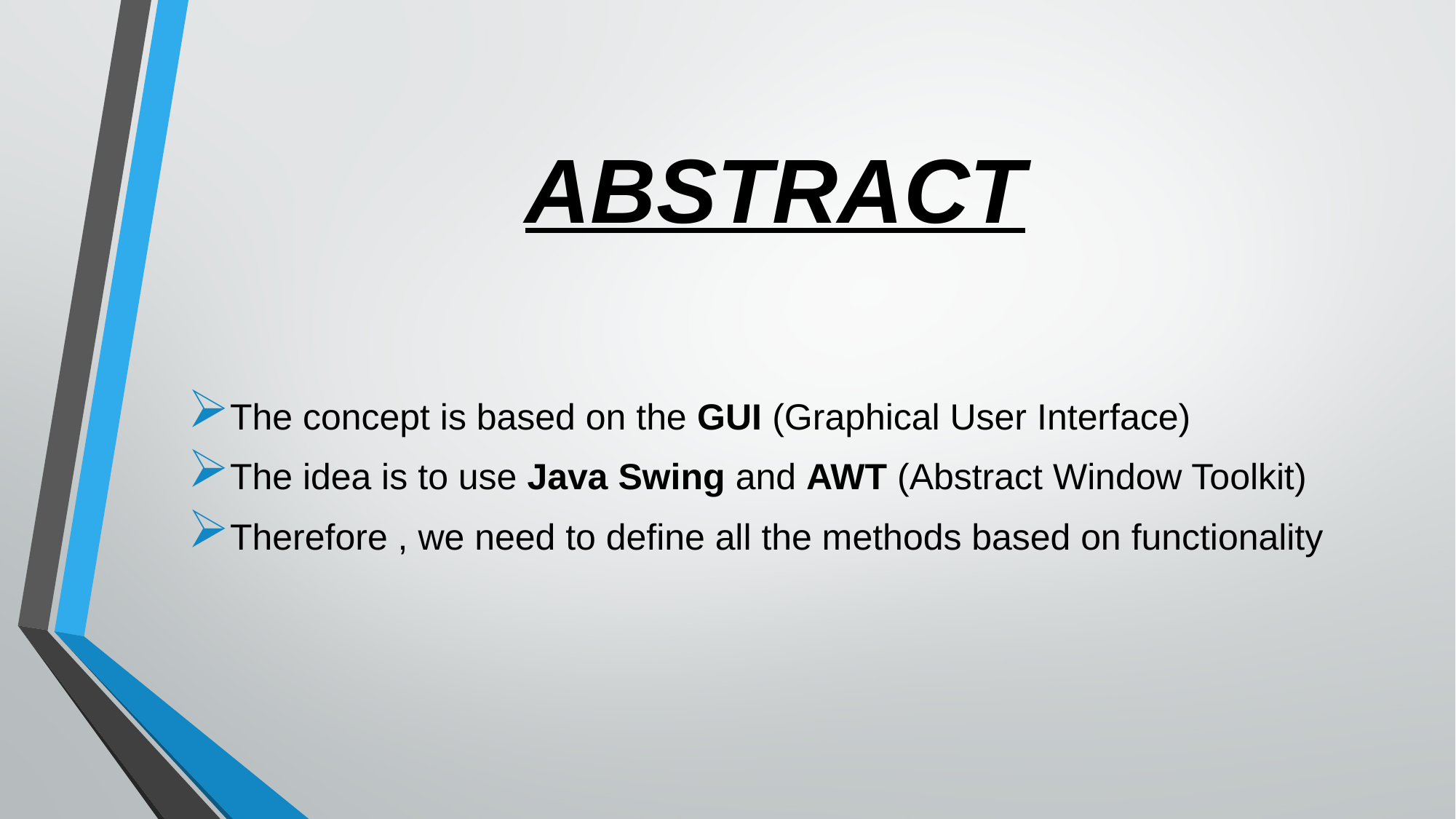

# ABSTRACT
The concept is based on the GUI (Graphical User Interface)
The idea is to use Java Swing and AWT (Abstract Window Toolkit)
Therefore , we need to define all the methods based on functionality